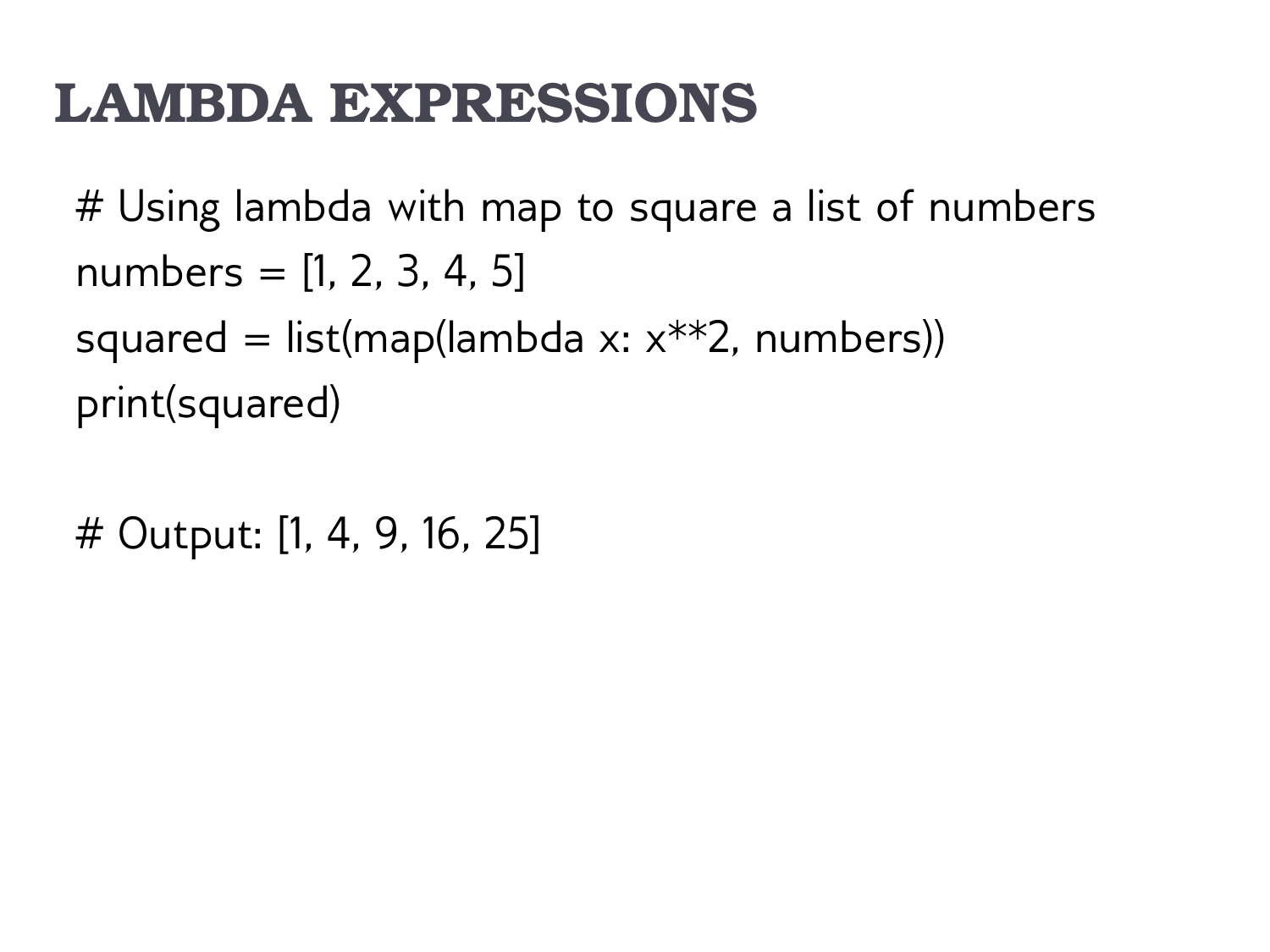

# LAMBDA EXPRESSIONS
# Using lambda with map to square a list of numbers
numbers = [1, 2, 3, 4, 5]
squared = list(map(lambda x: x**2, numbers))
print(squared)

# Output: [1, 4, 9, 16, 25]